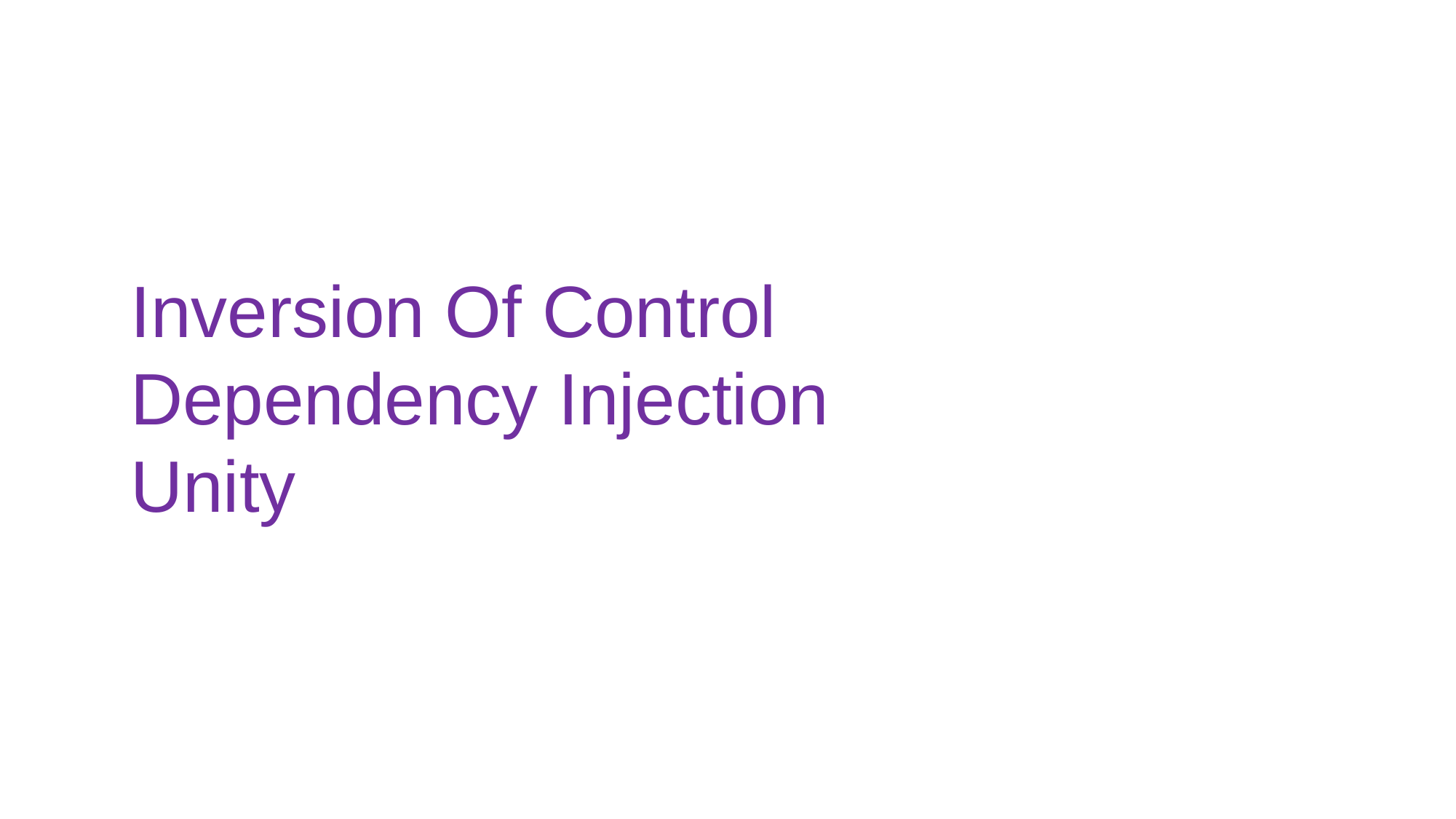

# Inversion Of Control Dependency Injection Unity